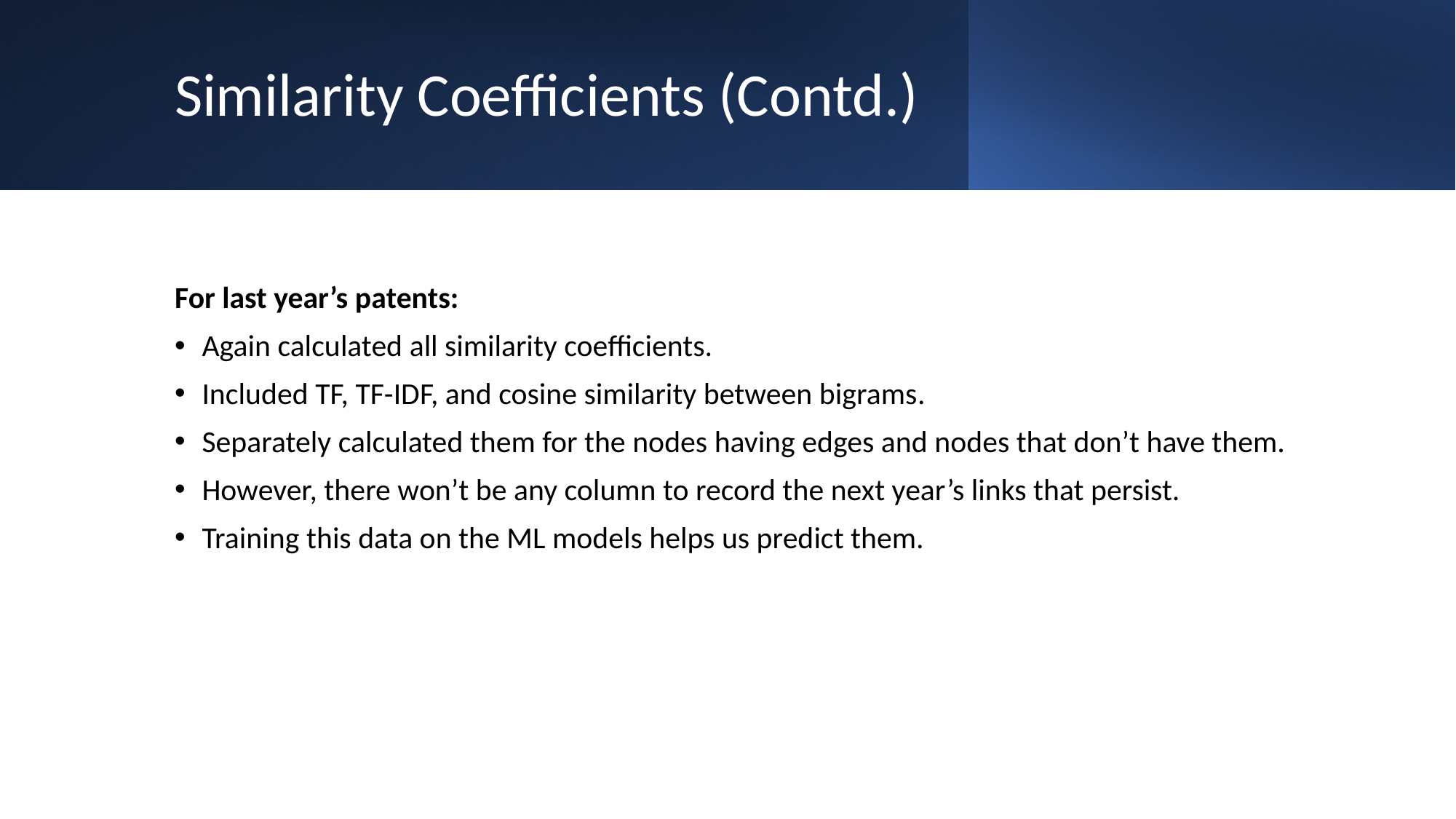

# Similarity Coefficients (Contd.)
For last year’s patents:
Again calculated all similarity coefficients.
Included TF, TF-IDF, and cosine similarity between bigrams.
Separately calculated them for the nodes having edges and nodes that don’t have them.
However, there won’t be any column to record the next year’s links that persist.
Training this data on the ML models helps us predict them.